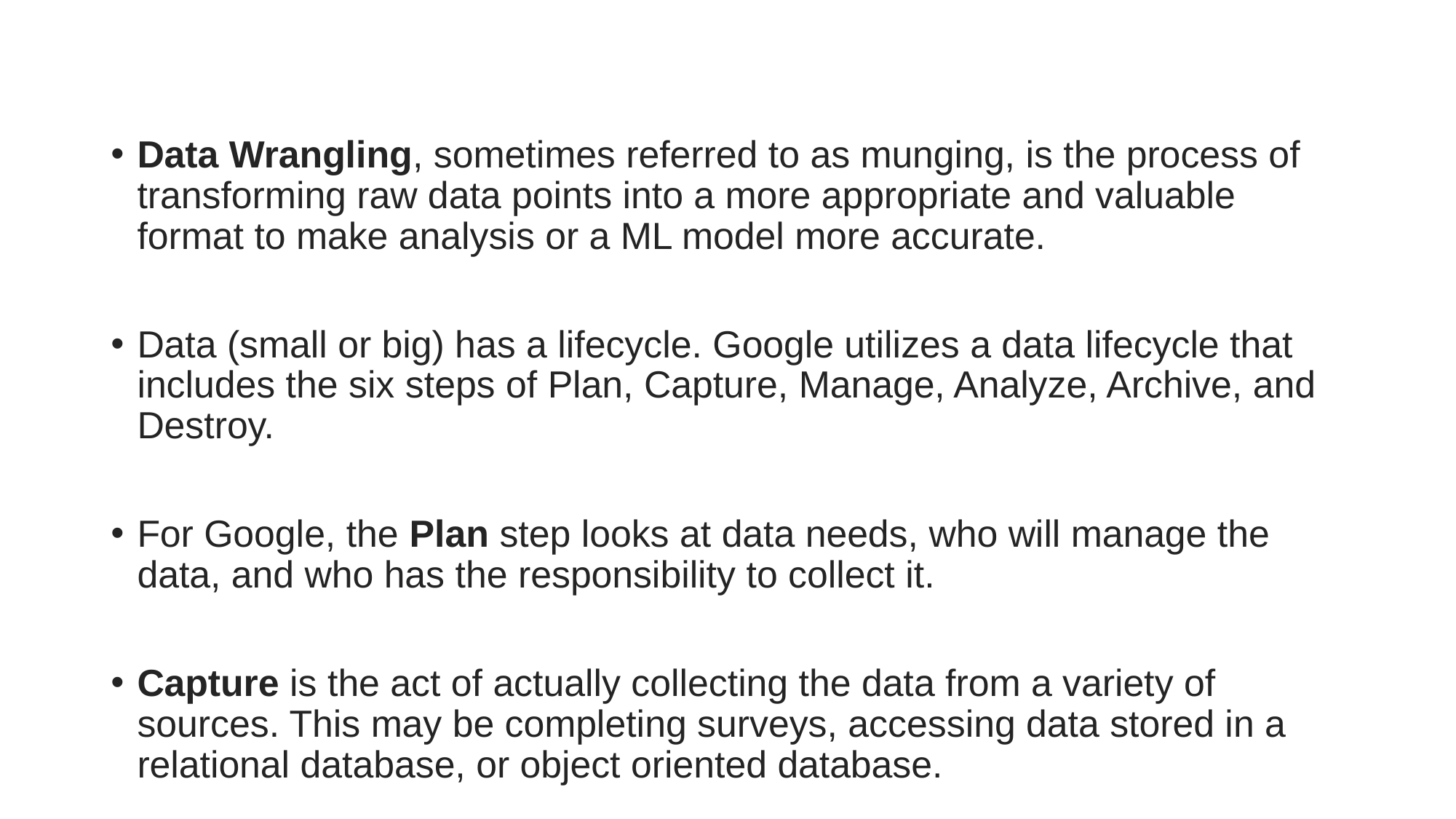

Data Wrangling, sometimes referred to as munging, is the process of transforming raw data points into a more appropriate and valuable format to make analysis or a ML model more accurate.

Data (small or big) has a lifecycle. Google utilizes a data lifecycle that includes the six steps of Plan, Capture, Manage, Analyze, Archive, and Destroy.

For Google, the Plan step looks at data needs, who will manage the data, and who has the responsibility to collect it.

Capture is the act of actually collecting the data from a variety of sources. This may be completing surveys, accessing data stored in a relational database, or object oriented database.